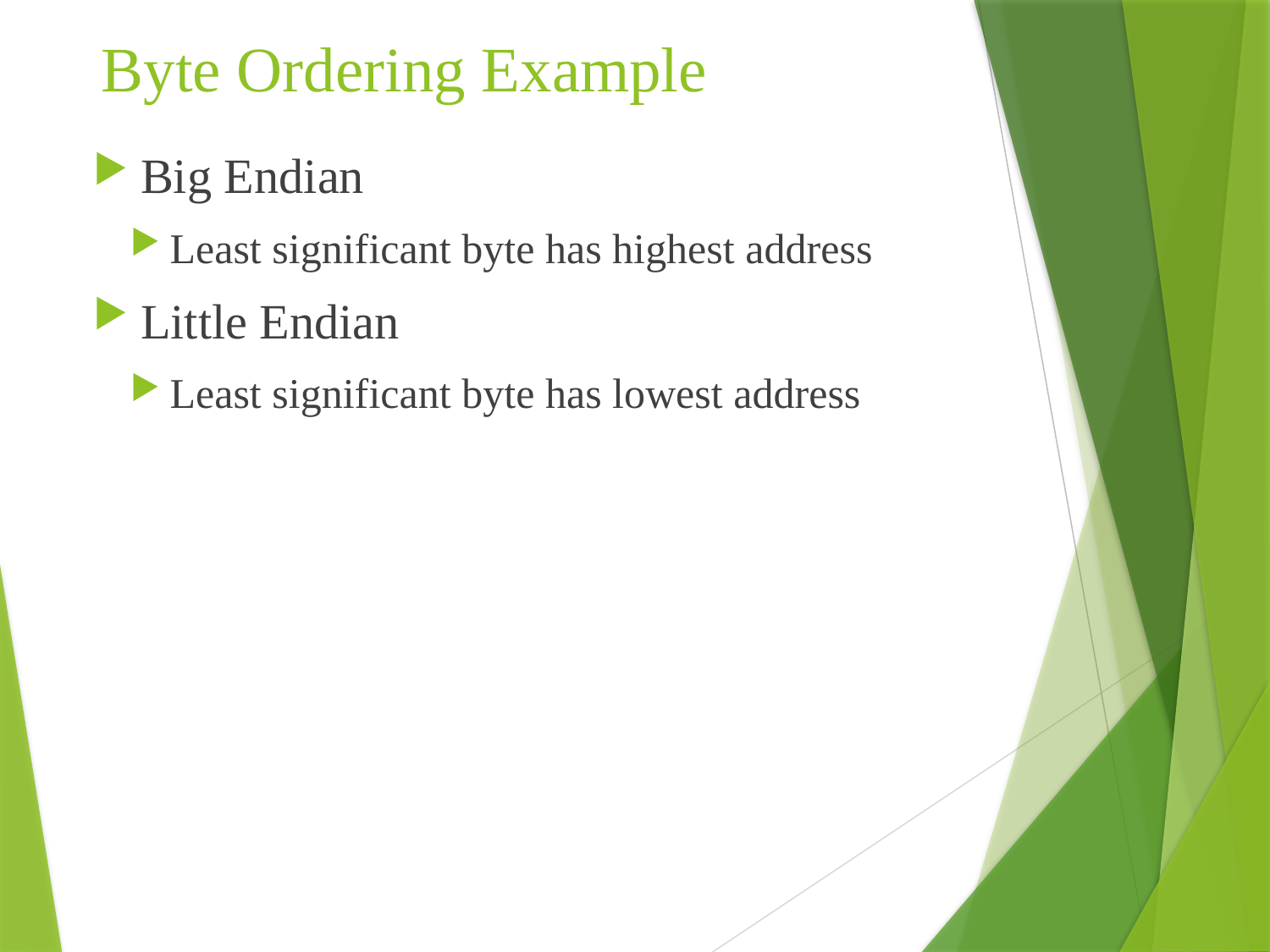

# Byte Ordering Example
Big Endian
Least significant byte has highest address
Little Endian
Least significant byte has lowest address